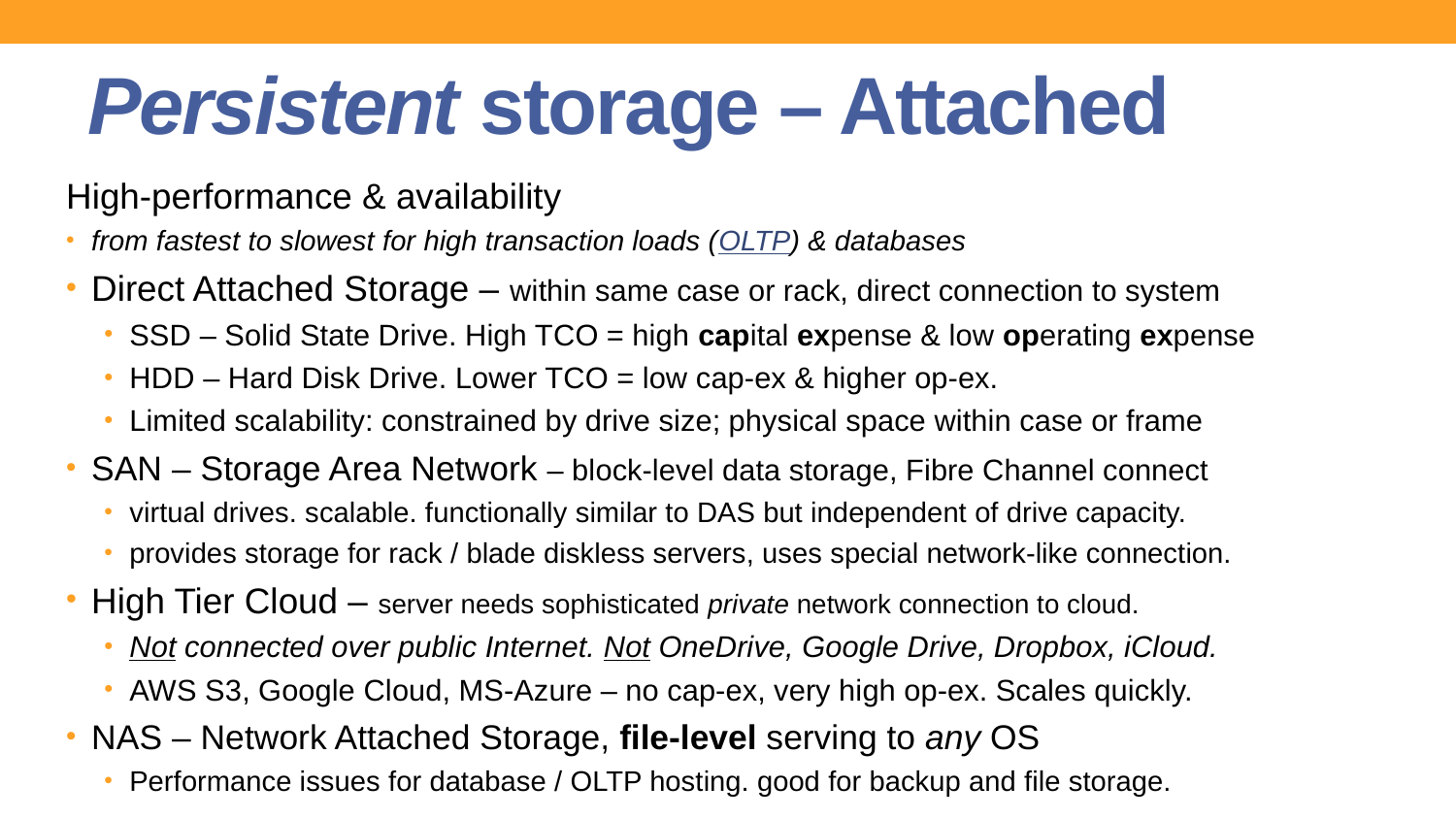

# Persistent storage – Attached
High-performance & availability
from fastest to slowest for high transaction loads (OLTP) & databases
Direct Attached Storage – within same case or rack, direct connection to system
SSD – Solid State Drive. High TCO = high capital expense & low operating expense
HDD – Hard Disk Drive. Lower TCO = low cap-ex & higher op-ex.
Limited scalability: constrained by drive size; physical space within case or frame
SAN – Storage Area Network – block-level data storage, Fibre Channel connect
virtual drives. scalable. functionally similar to DAS but independent of drive capacity.
provides storage for rack / blade diskless servers, uses special network-like connection.
High Tier Cloud – server needs sophisticated private network connection to cloud.
Not connected over public Internet. Not OneDrive, Google Drive, Dropbox, iCloud.
AWS S3, Google Cloud, MS-Azure – no cap-ex, very high op-ex. Scales quickly.
NAS – Network Attached Storage, file-level serving to any OS
Performance issues for database / OLTP hosting. good for backup and file storage.